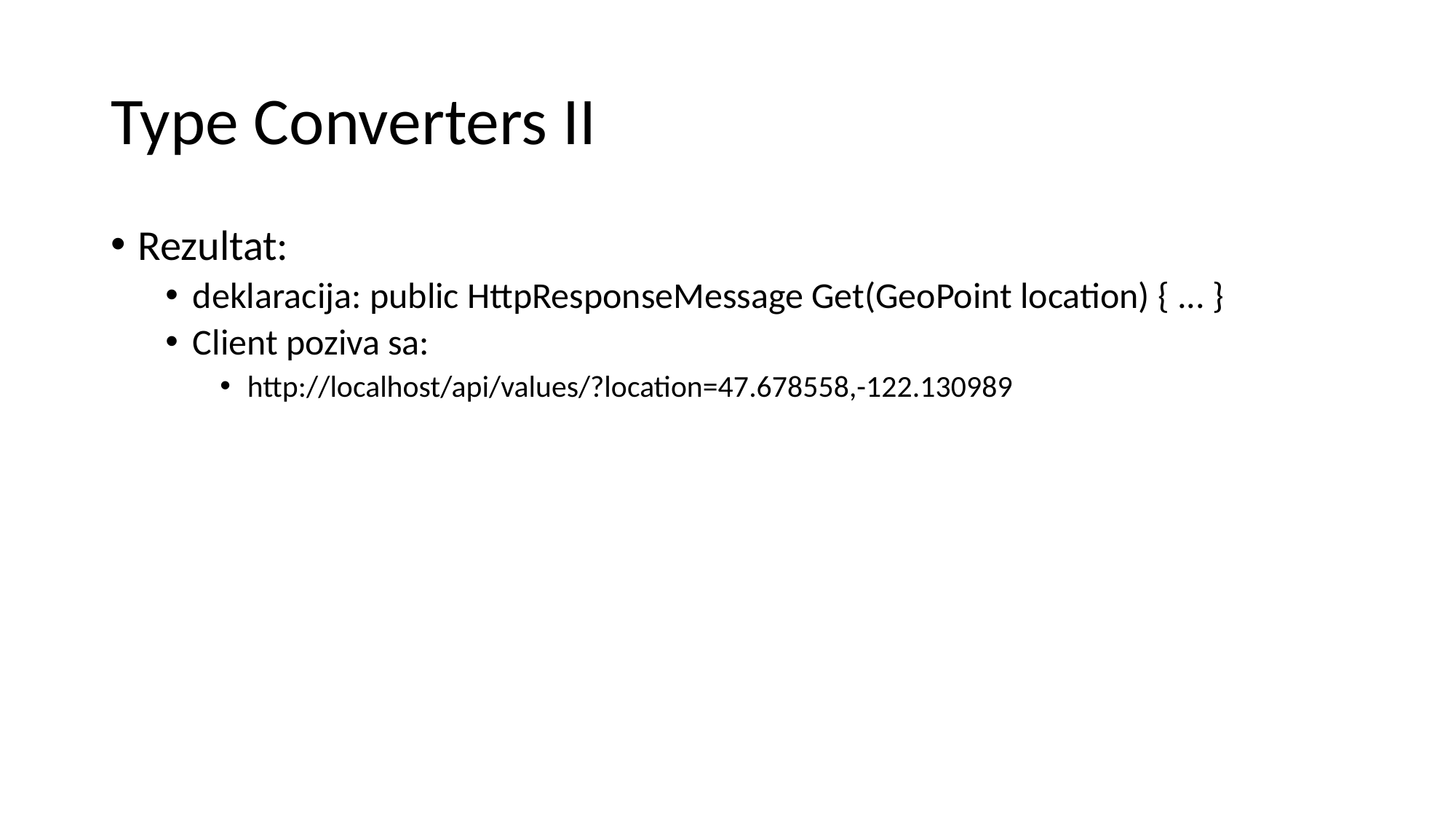

# Type Converters II
Rezultat:
deklaracija: public HttpResponseMessage Get(GeoPoint location) { ... }
Client poziva sa:
http://localhost/api/values/?location=47.678558,-122.130989